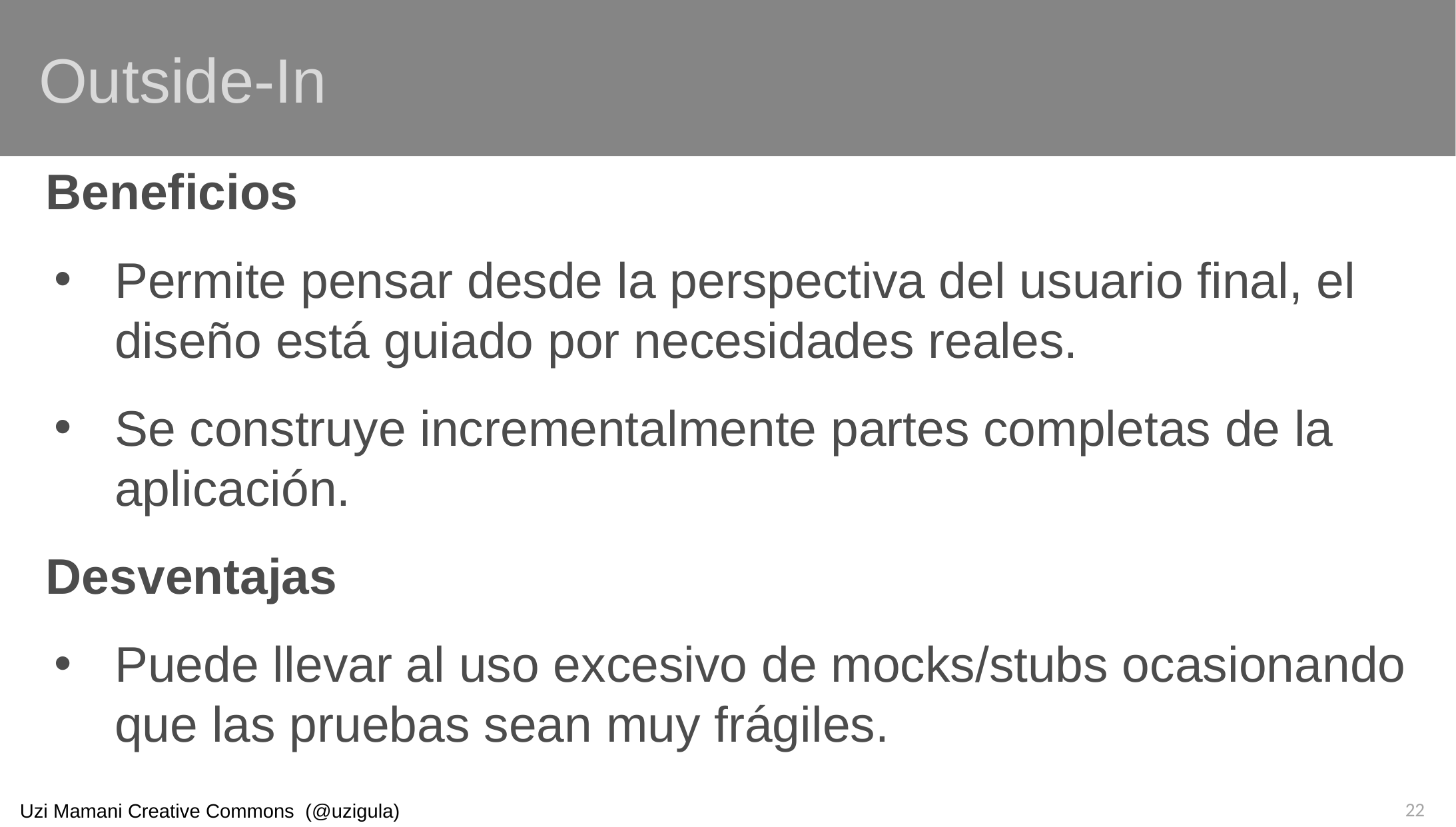

# Outside-In
Beneficios
Permite pensar desde la perspectiva del usuario final, el diseño está guiado por necesidades reales.
Se construye incrementalmente partes completas de la aplicación.
Desventajas
Puede llevar al uso excesivo de mocks/stubs ocasionando que las pruebas sean muy frágiles.

22
Uzi Mamani Creative Commons  (@uzigula)